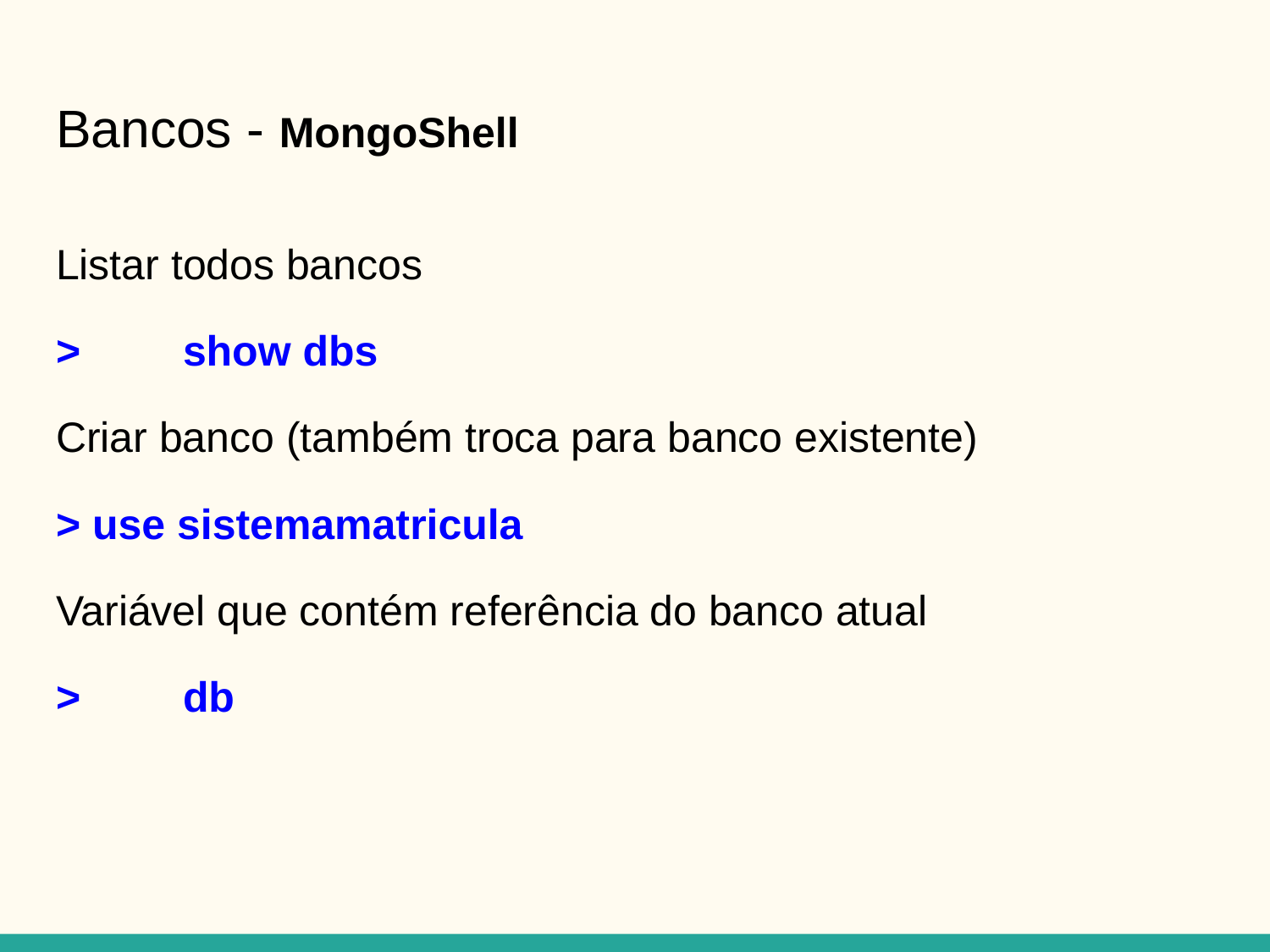

# Bancos - MongoShell
Listar todos bancos
>	show dbs
Criar banco (também troca para banco existente)
> use sistemamatricula
Variável que contém referência do banco atual
>	db